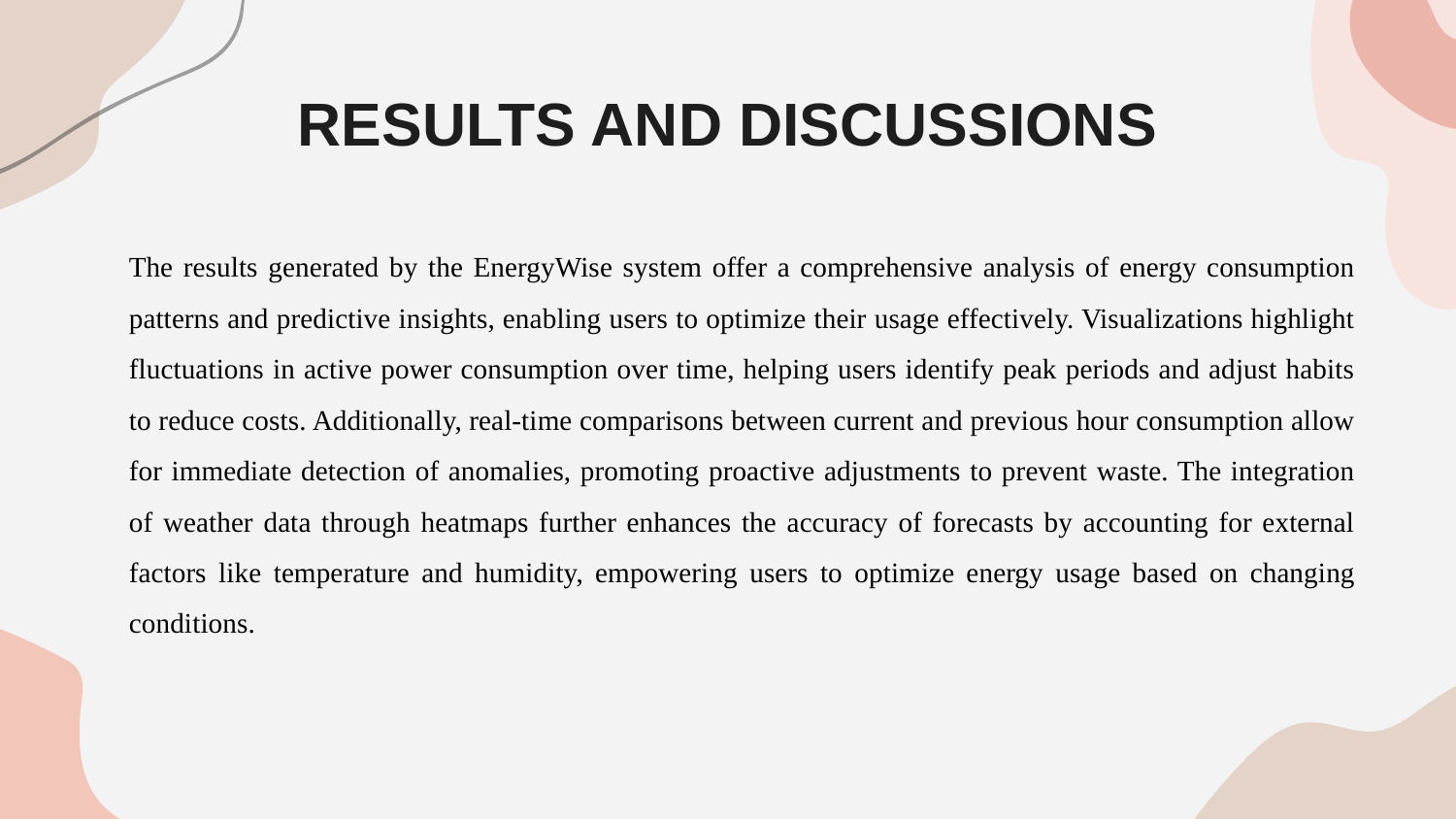

RESULTS AND DISCUSSIONS
The results generated by the EnergyWise system offer a comprehensive analysis of energy consumption patterns and predictive insights, enabling users to optimize their usage effectively. Visualizations highlight fluctuations in active power consumption over time, helping users identify peak periods and adjust habits to reduce costs. Additionally, real-time comparisons between current and previous hour consumption allow for immediate detection of anomalies, promoting proactive adjustments to prevent waste. The integration of weather data through heatmaps further enhances the accuracy of forecasts by accounting for external factors like temperature and humidity, empowering users to optimize energy usage based on changing conditions.